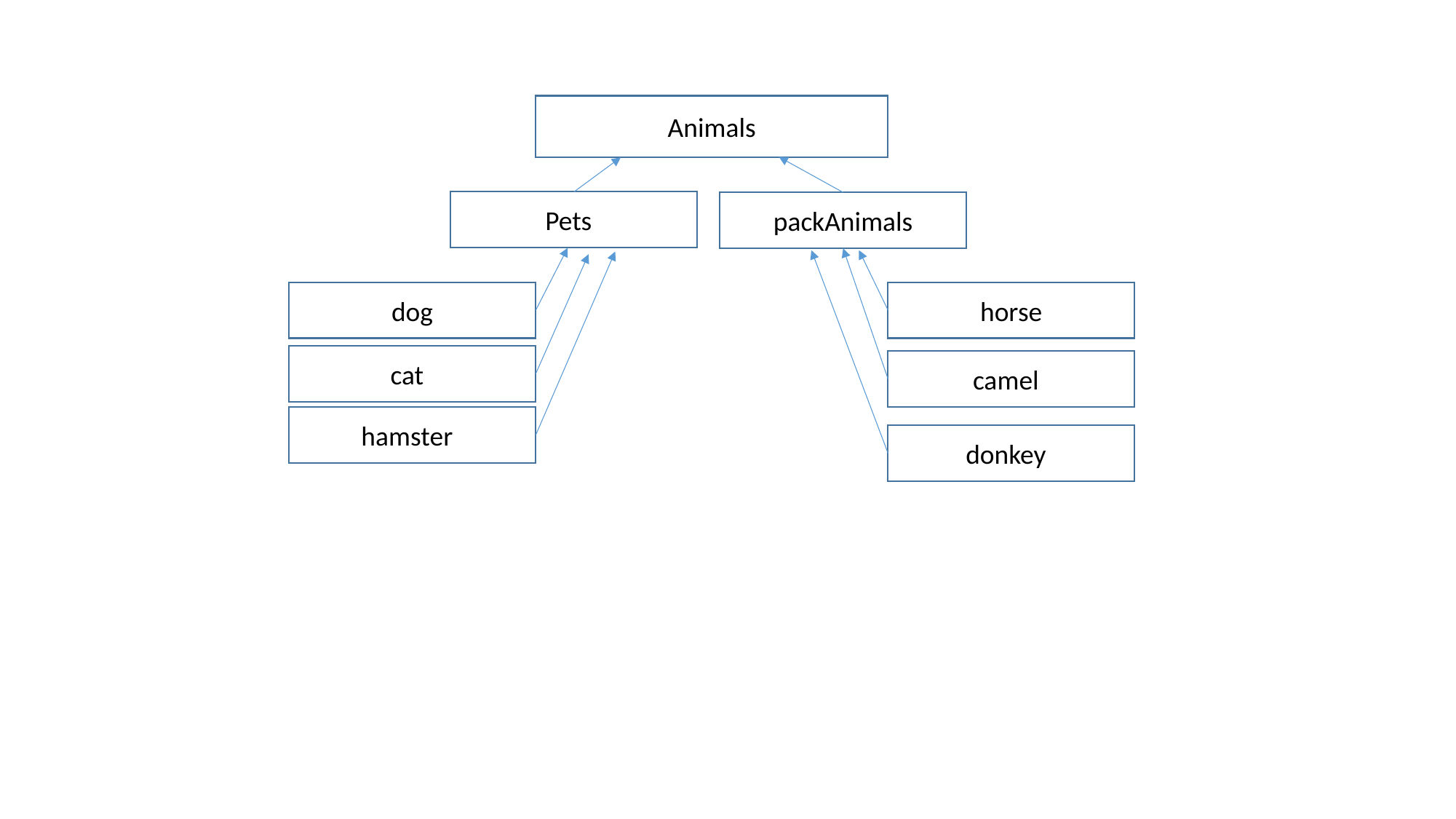

Animals
Petss
packAnimals
dog
horse
cats
camels
hamsters
donkeys